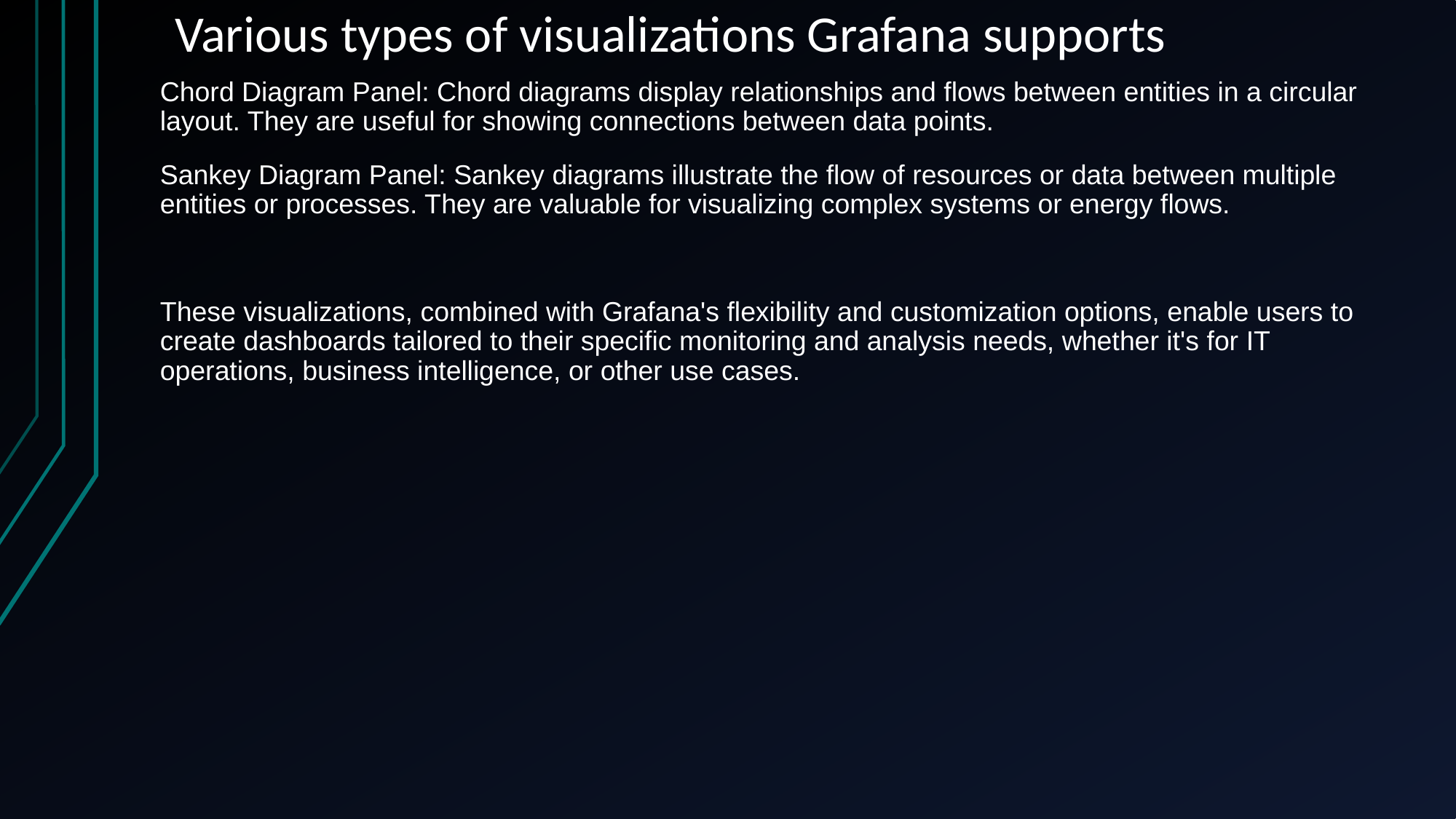

# Various types of visualizations Grafana supports
Chord Diagram Panel: Chord diagrams display relationships and flows between entities in a circular layout. They are useful for showing connections between data points.
Sankey Diagram Panel: Sankey diagrams illustrate the flow of resources or data between multiple entities or processes. They are valuable for visualizing complex systems or energy flows.

These visualizations, combined with Grafana's flexibility and customization options, enable users to create dashboards tailored to their specific monitoring and analysis needs, whether it's for IT operations, business intelligence, or other use cases.